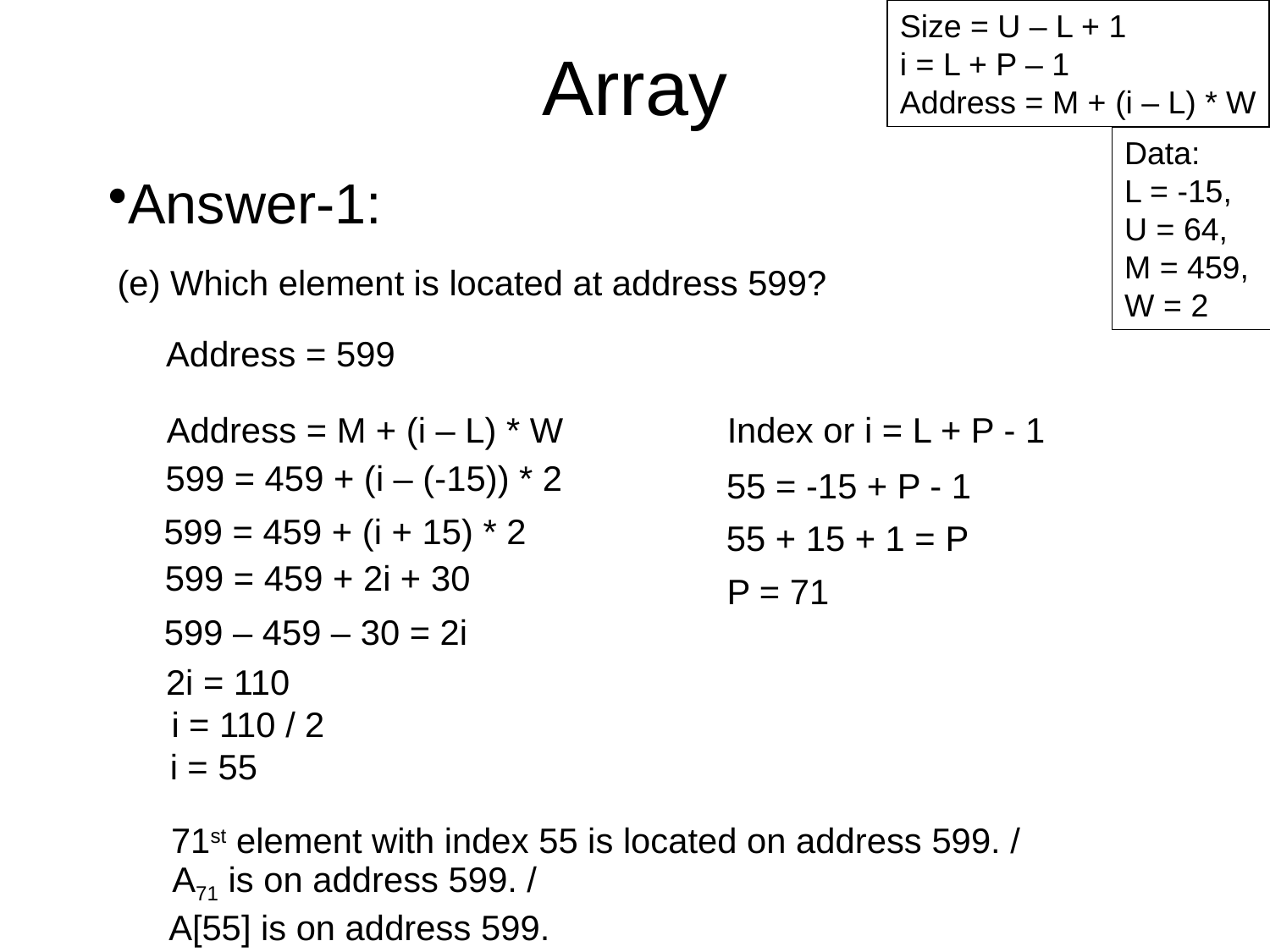

Size = U – L + 1
i = L + P – 1
Address = M + (i – L) * W
# Array
Data:
L = -15,
U = 64,
M = 459,
W = 2
Answer-1:
(e) Which element is located at address 599?
Address = 599
Address = M + (i – L) * W
Index or i = L + P - 1
599 = 459 + (i – (-15)) * 2
55 = -15 + P - 1
599 = 459 + (i + 15) * 2
55 + 15 + 1 = P
599 = 459 + 2i + 30
P = 71
599 – 459 – 30 = 2i
2i = 110
i = 110 / 2
i = 55
71st element with index 55 is located on address 599. /
A71 is on address 599. /
A[55] is on address 599.